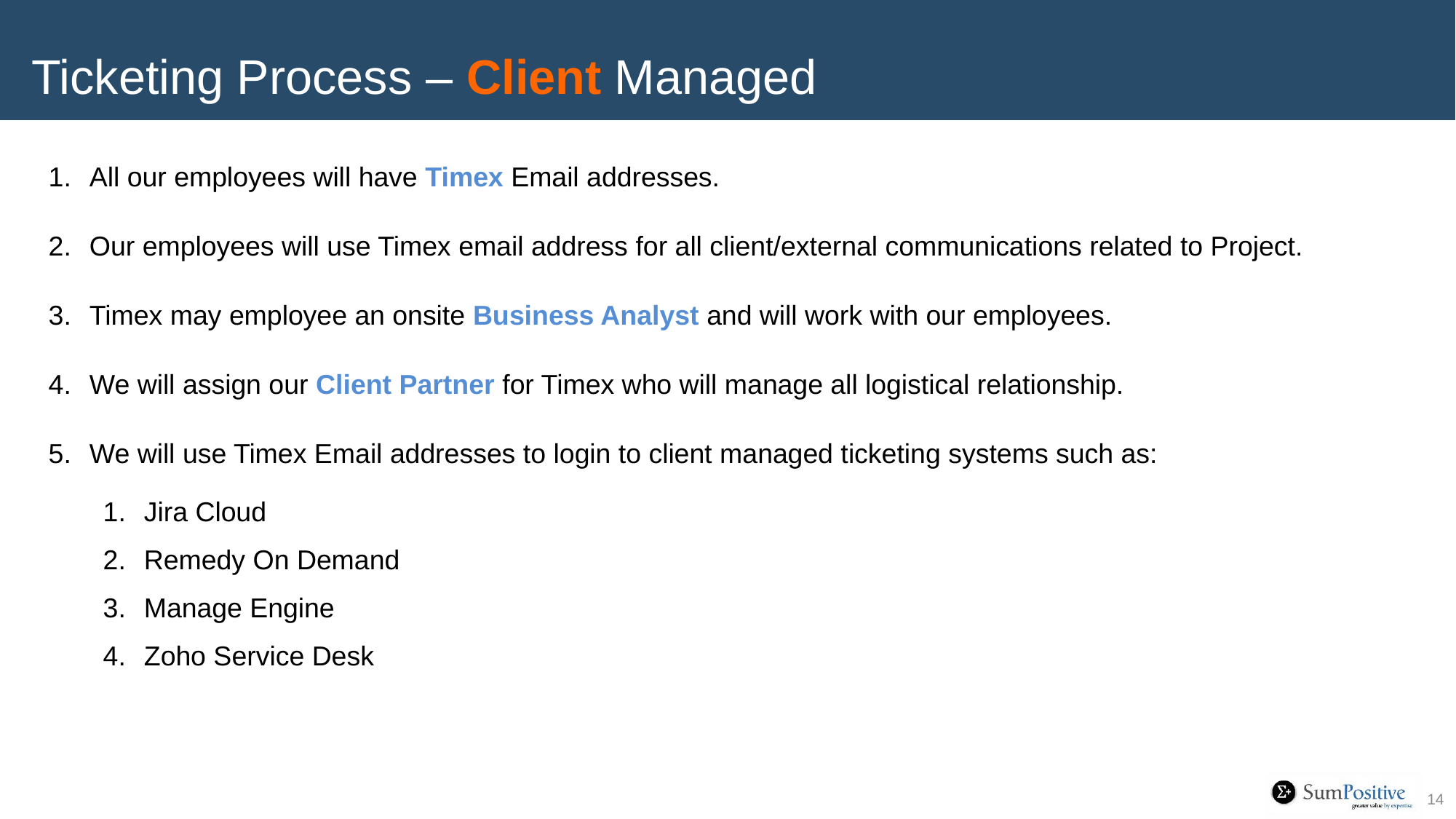

# Ticketing Process – Client Managed
All our employees will have Timex Email addresses.
Our employees will use Timex email address for all client/external communications related to Project.
Timex may employee an onsite Business Analyst and will work with our employees.
We will assign our Client Partner for Timex who will manage all logistical relationship.
We will use Timex Email addresses to login to client managed ticketing systems such as:
Jira Cloud
Remedy On Demand
Manage Engine
Zoho Service Desk